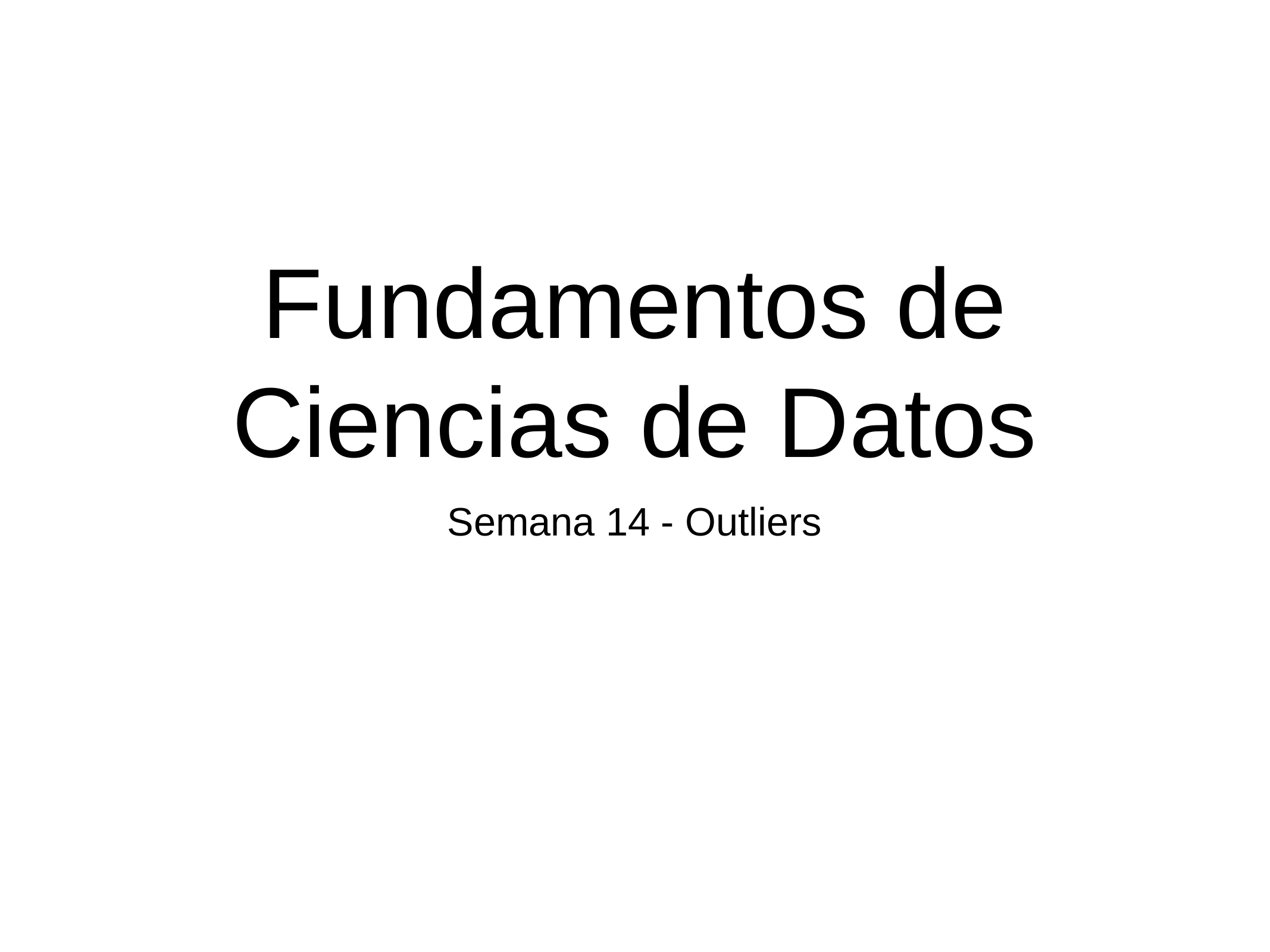

# Fundamentos de Ciencias de Datos
Semana 14 - Outliers